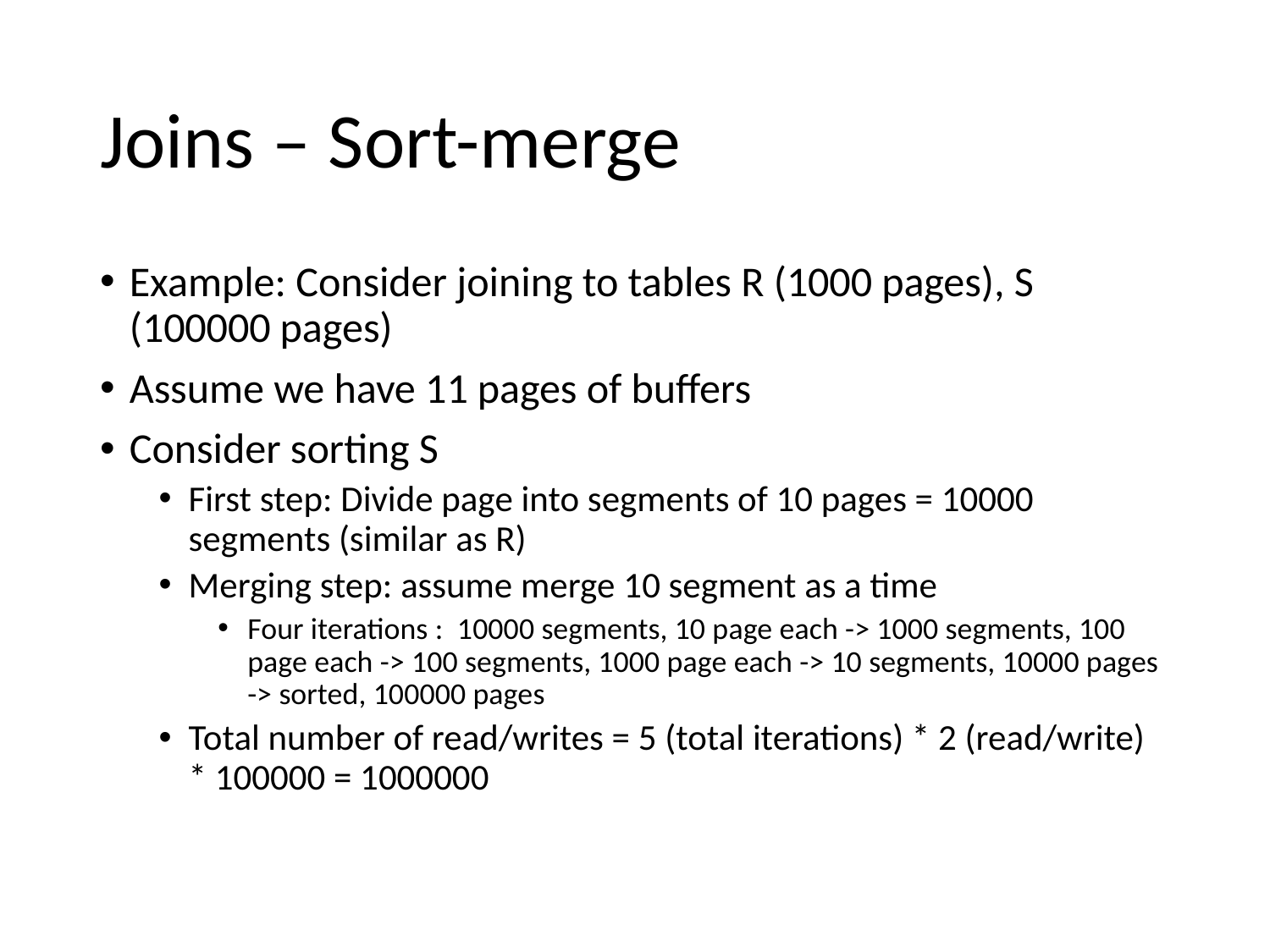

# Joins – Sort-merge
Example: Consider joining to tables R (1000 pages), S (100000 pages)
Assume we have 11 pages of buffers
Consider sorting S
First step: Divide page into segments of 10 pages = 10000 segments (similar as R)
Merging step: assume merge 10 segment as a time
Four iterations :  10000 segments, 10 page each -> 1000 segments, 100 page each -> 100 segments, 1000 page each -> 10 segments, 10000 pages -> sorted, 100000 pages
Total number of read/writes = 5 (total iterations) * 2 (read/write) * 100000 = 1000000